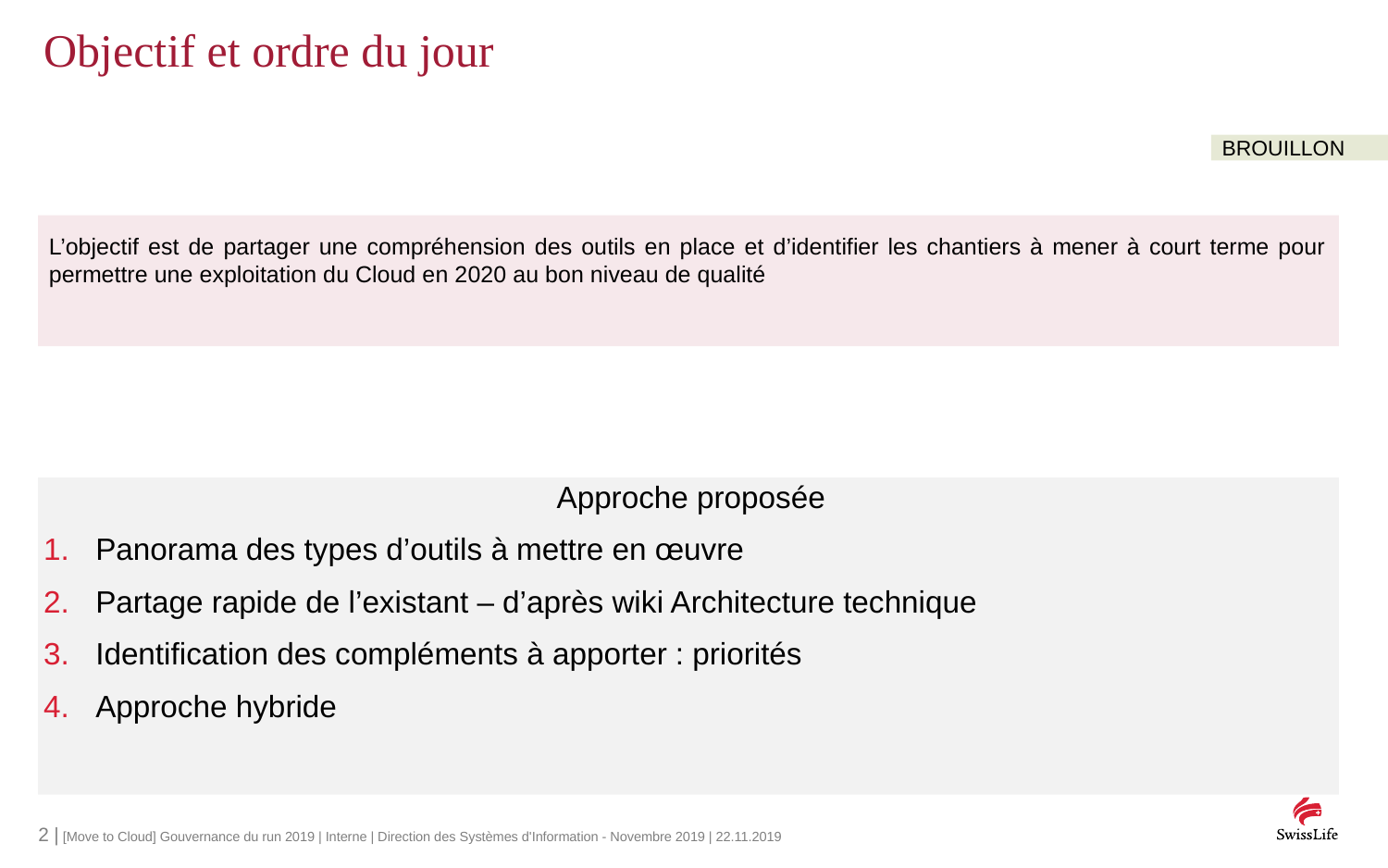

# Objectif et ordre du jour
L’objectif est de partager une compréhension des outils en place et d’identifier les chantiers à mener à court terme pour permettre une exploitation du Cloud en 2020 au bon niveau de qualité

Approche proposée
Panorama des types d’outils à mettre en œuvre
Partage rapide de l’existant – d’après wiki Architecture technique
Identification des compléments à apporter : priorités
Approche hybride